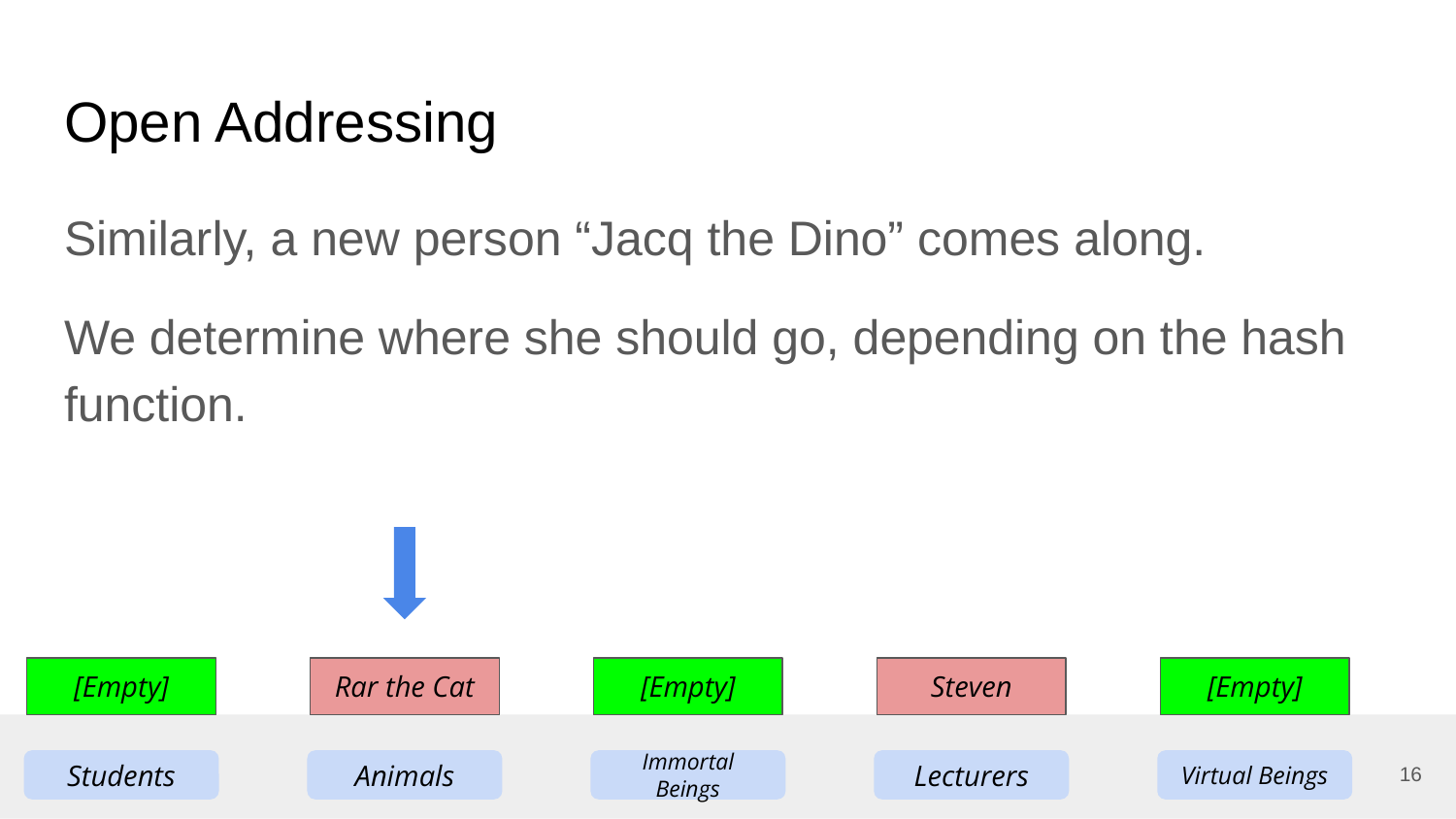

# Open Addressing
Similarly, a new person “Jacq the Dino” comes along.
We determine where she should go, depending on the hash function.

[Empty]
Rar the Cat
[Empty]
Steven
[Empty]

16
Students
Animals
Immortal Beings
Lecturers
Virtual Beings